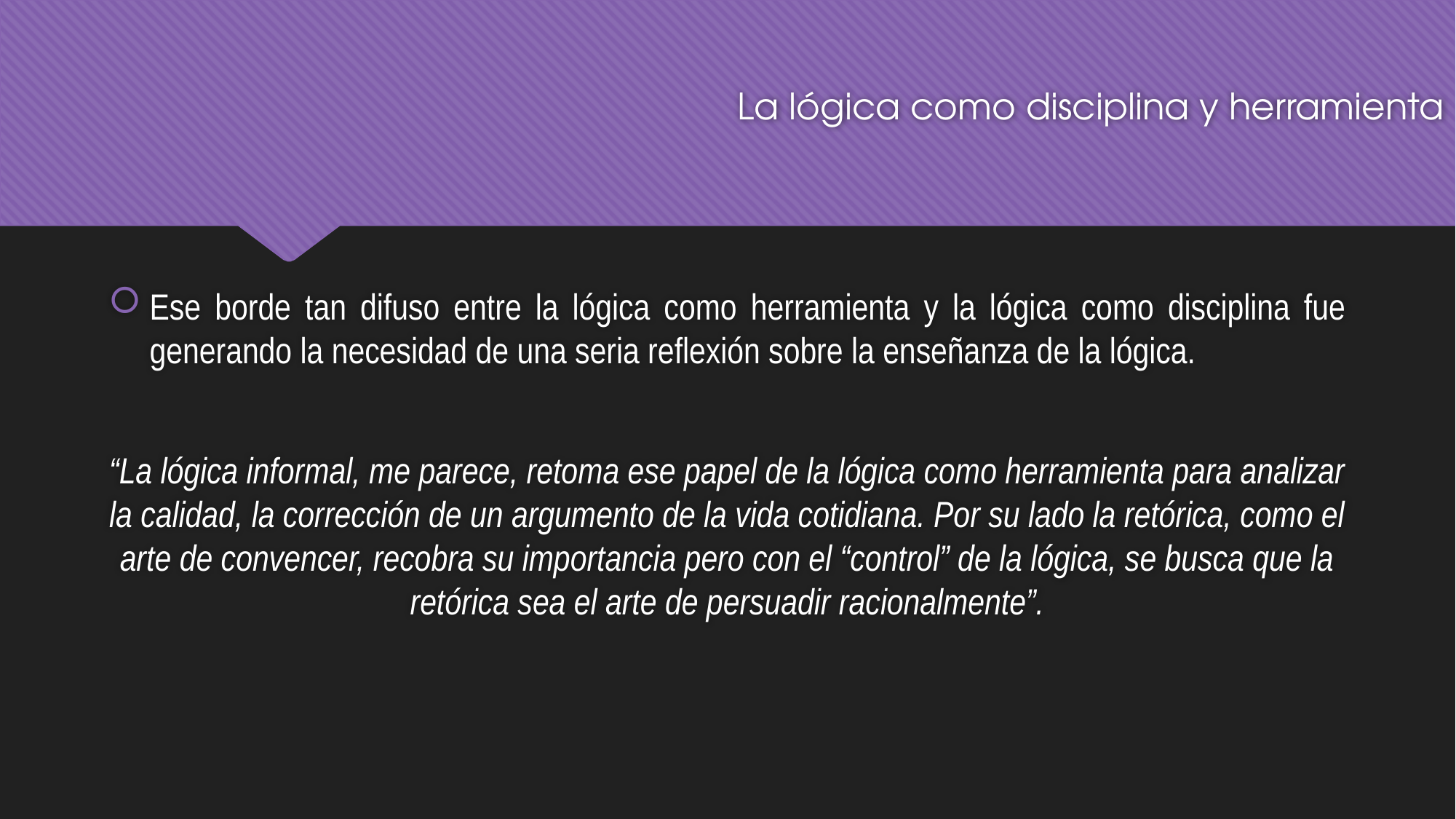

# La lógica como disciplina y herramienta
Ese borde tan difuso entre la lógica como herramienta y la lógica como disciplina fue generando la necesidad de una seria reflexión sobre la enseñanza de la lógica.

“La lógica informal, me parece, retoma ese papel de la lógica como herramienta para analizar la calidad, la corrección de un argumento de la vida cotidiana. Por su lado la retórica, como el arte de convencer, recobra su importancia pero con el “control” de la lógica, se busca que la retórica sea el arte de persuadir racionalmente”.